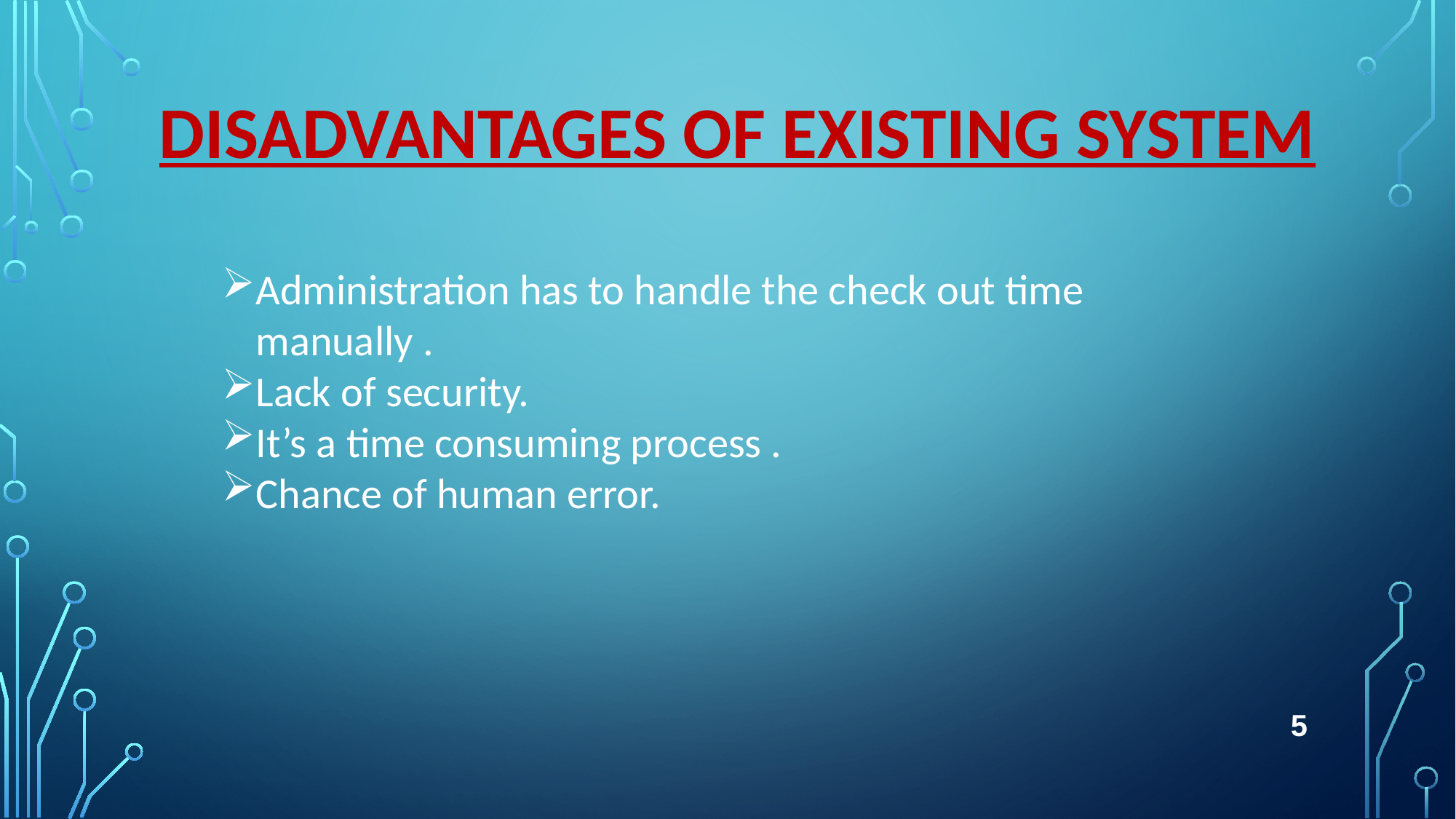

DISADVANTAGES OF EXISTING SYSTEM
Administration has to handle the check out time manually .
Lack of security.
It’s a time consuming process .
Chance of human error.
5